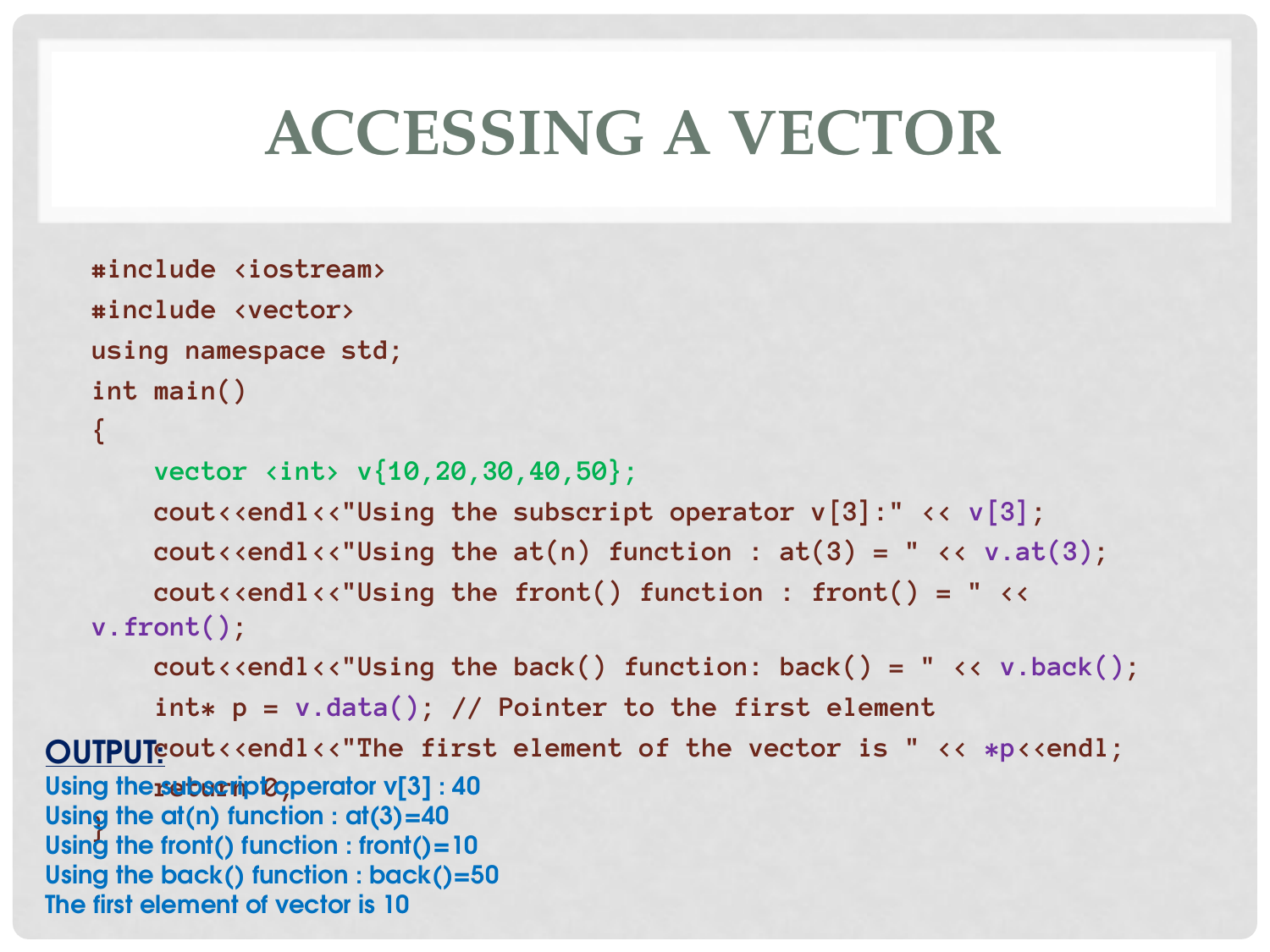

# Accessing a vector
#include <iostream>
#include <vector>
using namespace std;
int main()
{
    vector <int> v{10,20,30,40,50};
    cout<<endl<<"Using the subscript operator v[3]:" << v[3];
    cout<<endl<<"Using the at(n) function : at(3) = " << v.at(3);
    cout<<endl<<"Using the front() function : front() = " << v.front();
    cout<<endl<<"Using the back() function: back() = " << v.back();
    int* p = v.data(); // Pointer to the first element
    cout<<endl<<"The first element of the vector is " << *p<<endl;
    return 0;
}

OUTPUT:
Using the subscript operator v[3] : 40
Using the at(n) function : at(3)=40
Using the front() function : front()=10
Using the back() function : back()=50
The first element of vector is 10